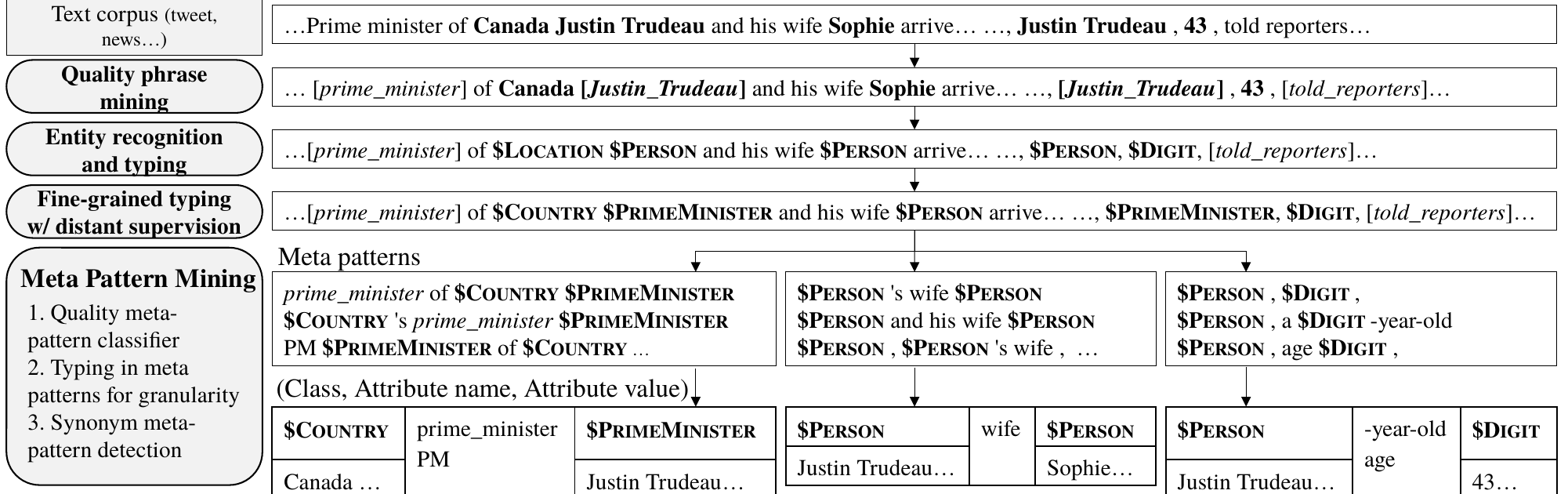

Text corpus (tweet, news…)
…Prime minister of Canada Justin Trudeau and his wife Sophie arrive… …, Justin Trudeau , 43 , told reporters…
Quality phrase mining
… [prime_minister] of Canada [Justin_Trudeau] and his wife Sophie arrive… …, [Justin_Trudeau] , 43 , [told_reporters]…
Entity recognition and typing
…[prime_minister] of $LOCATION $PERSON and his wife $PERSON arrive… …, $PERSON, $DIGIT, [told_reporters]…
Fine-grained typing
w/ distant supervision
…[prime_minister] of $COUNTRY $PRIMEMINISTER and his wife $PERSON arrive… …, $PRIMEMINISTER, $DIGIT, [told_reporters]…
Meta patterns

1. Quality meta-pattern classifier
2. Typing in meta patterns for granularity
3. Synonym meta-pattern detection

Meta Pattern Mining
prime_minister of $COUNTRY $PRIMEMINISTER
$COUNTRY 's prime_minister $PRIMEMINISTER
PM $PRIMEMINISTER of $COUNTRY …
$PERSON 's wife $PERSON
$PERSON and his wife $PERSON
$PERSON , $PERSON 's wife ,  …
$PERSON , $DIGIT ,
$PERSON , a $DIGIT -year-old
$PERSON , age $DIGIT ,

(Class, Attribute name, Attribute value)
| $COUNTRY | prime\_minister PM | $PRIMEMINISTER |
| --- | --- | --- |
| Canada … |  | Justin Trudeau… |
| $PERSON | wife | $PERSON |
| --- | --- | --- |
| Justin Trudeau… |  | Sophie… |
| $PERSON | -year-old age | $DIGIT |
| --- | --- | --- |
| Justin Trudeau… |  | 43… |